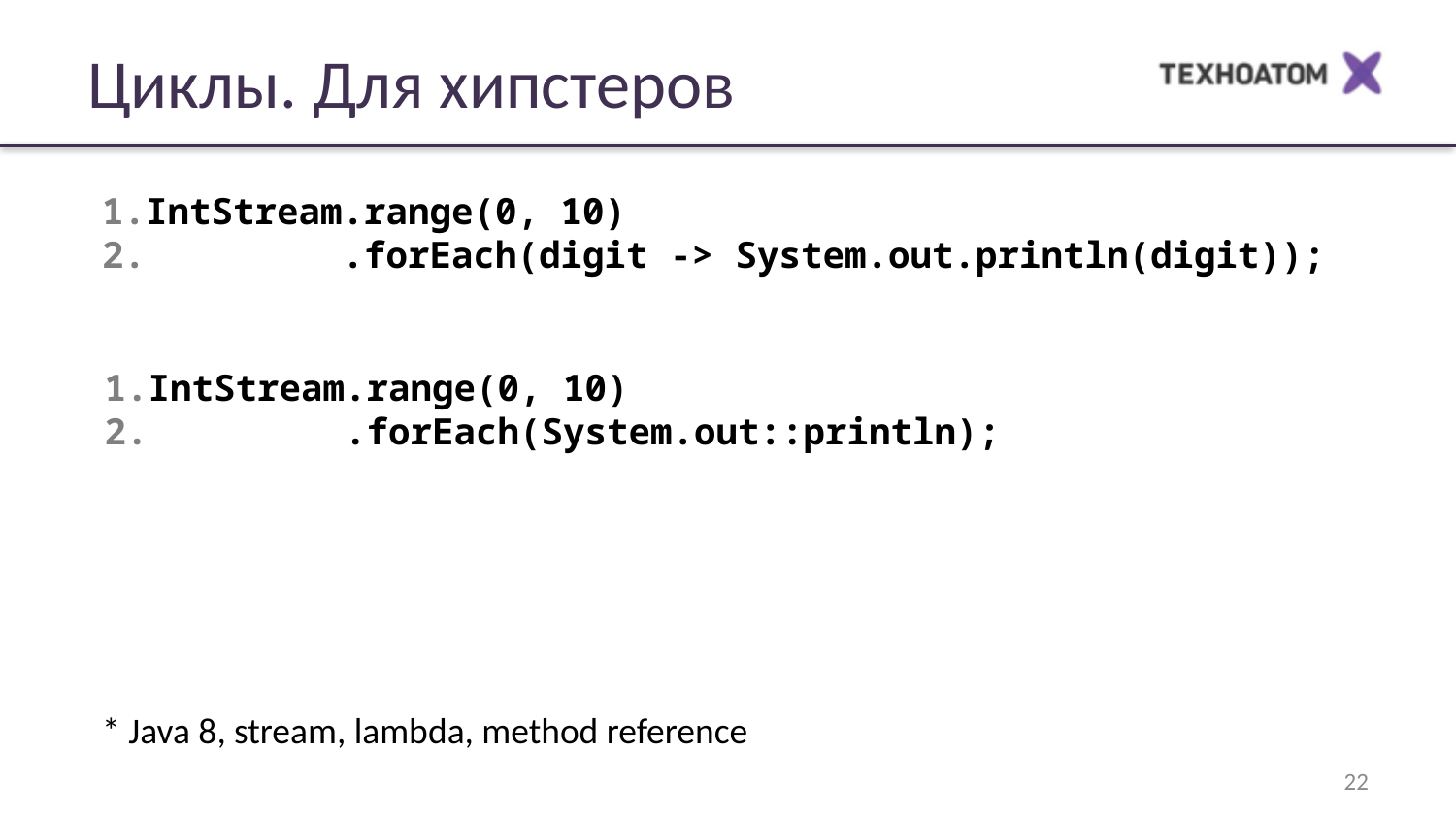

# Циклы. Для хипстеров
IntStream.range(0, 10)
         .forEach(digit -> System.out.println(digit));
IntStream.range(0, 10)
         .forEach(System.out::println);
* Java 8, stream, lambda, method reference
22